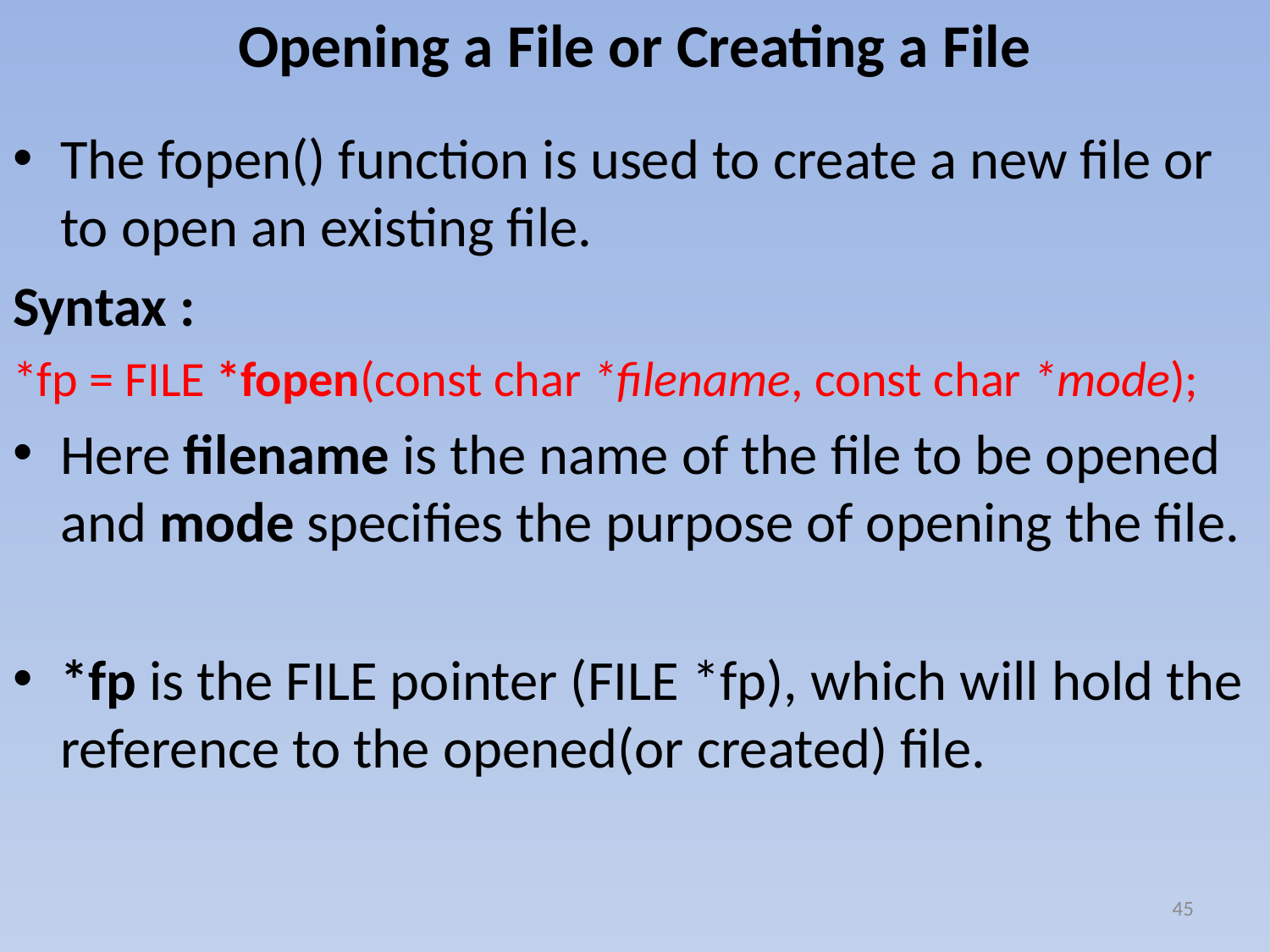

# Opening a File or Creating a File
The fopen() function is used to create a new file or to open an existing file.
Syntax :
*fp = FILE *fopen(const char *filename, const char *mode);
Here filename is the name of the file to be opened and mode specifies the purpose of opening the file.

*fp is the FILE pointer (FILE *fp), which will hold the reference to the opened(or created) file.

45